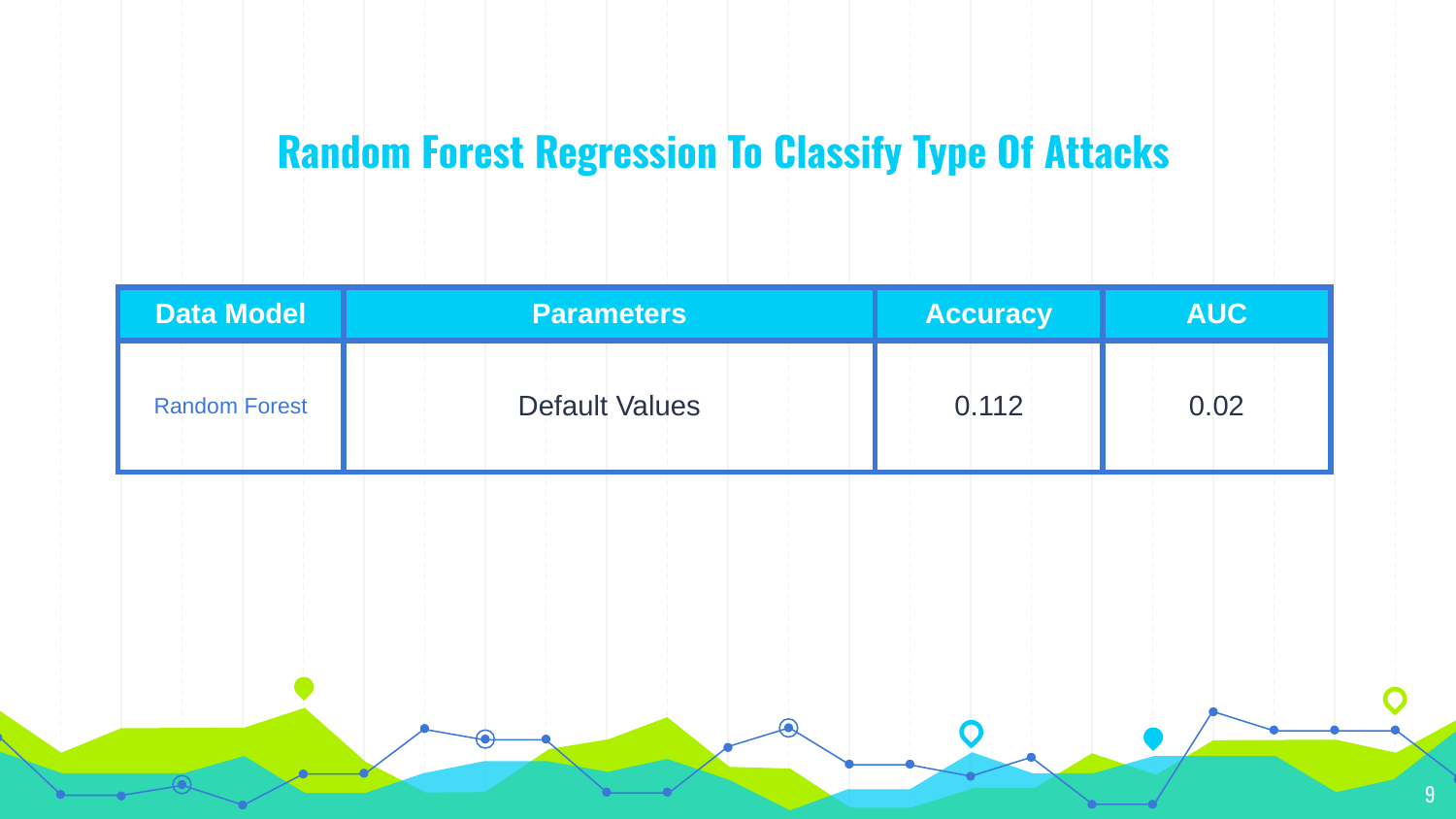

# Random Forest Regression To Classify Type Of Attacks
| Data Model | Parameters | Accuracy | AUC |
| --- | --- | --- | --- |
| Random Forest | Default Values | 0.112 | 0.02 |
9